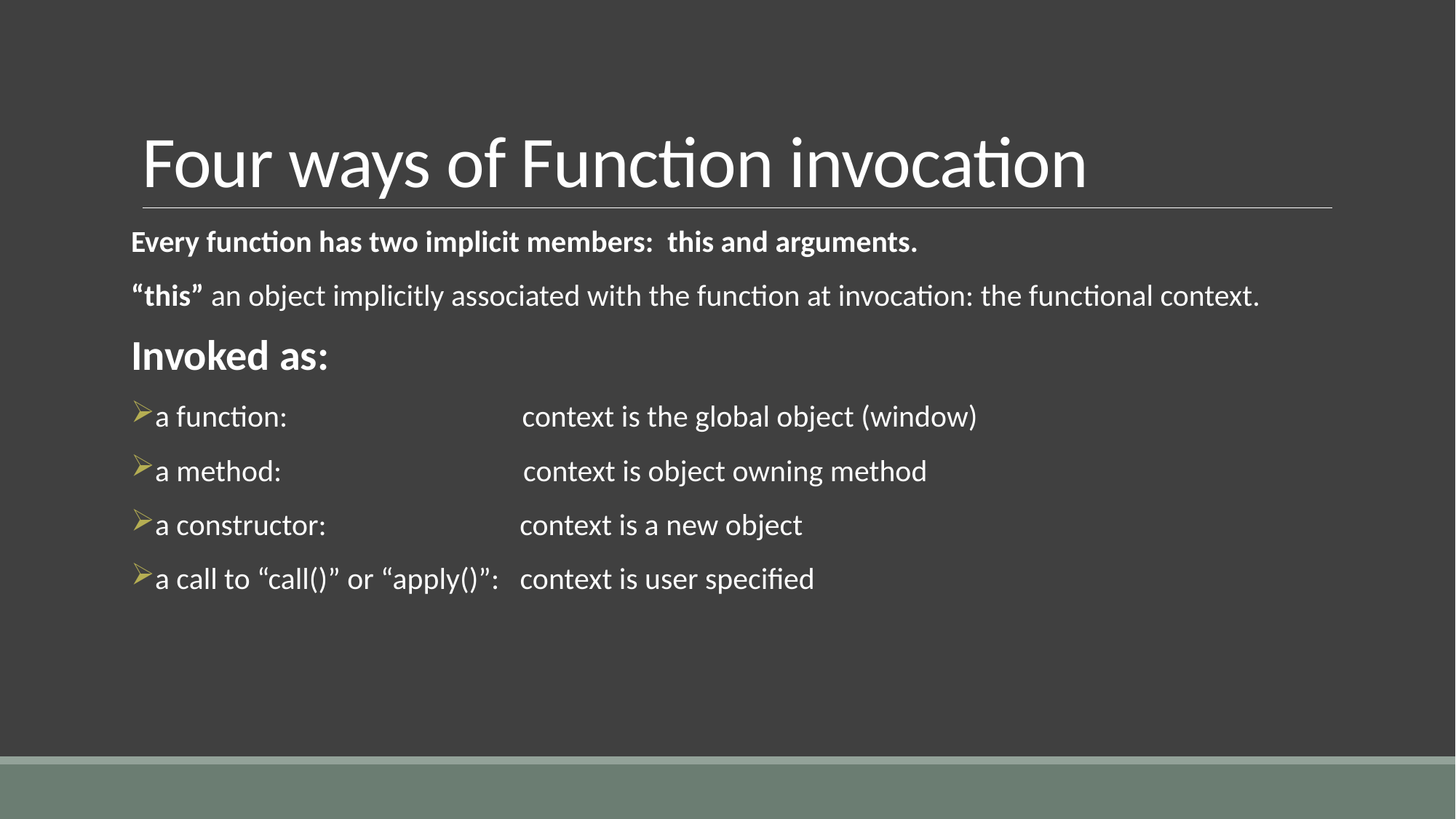

# Four ways of Function invocation
Every function has two implicit members:  this and arguments.
“this” an object implicitly associated with the function at invocation: the functional context.
Invoked as:
a function:                                  context is the global object (window)
a method:                                   context is object owning method
a constructor:                            context is a new object
a call to “call()” or “apply()”:   context is user specified